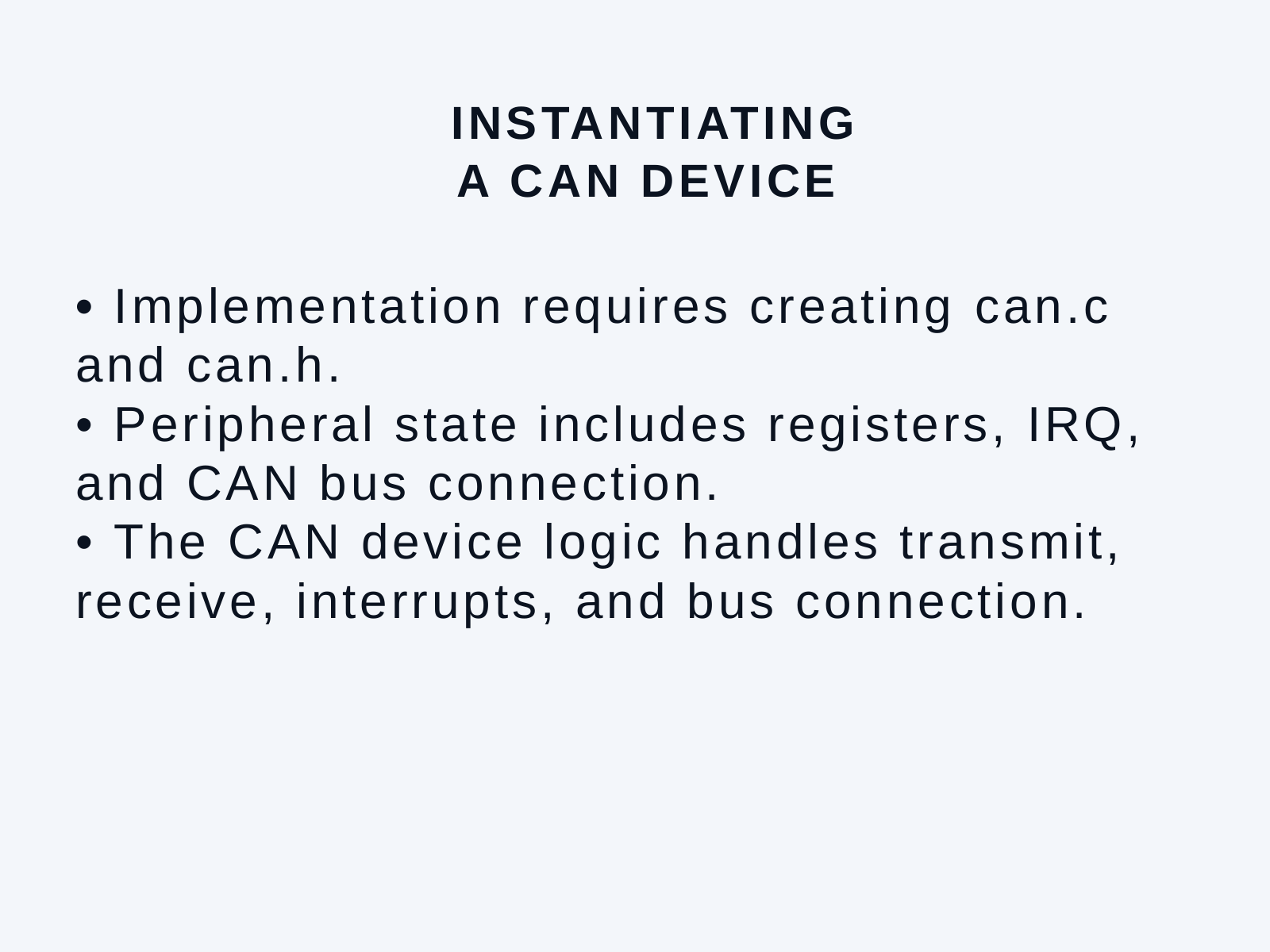

INSTANTIATING A CAN DEVICE
• Implementation requires creating can.c and can.h.
• Peripheral state includes registers, IRQ, and CAN bus connection.
• The CAN device logic handles transmit, receive, interrupts, and bus connection.